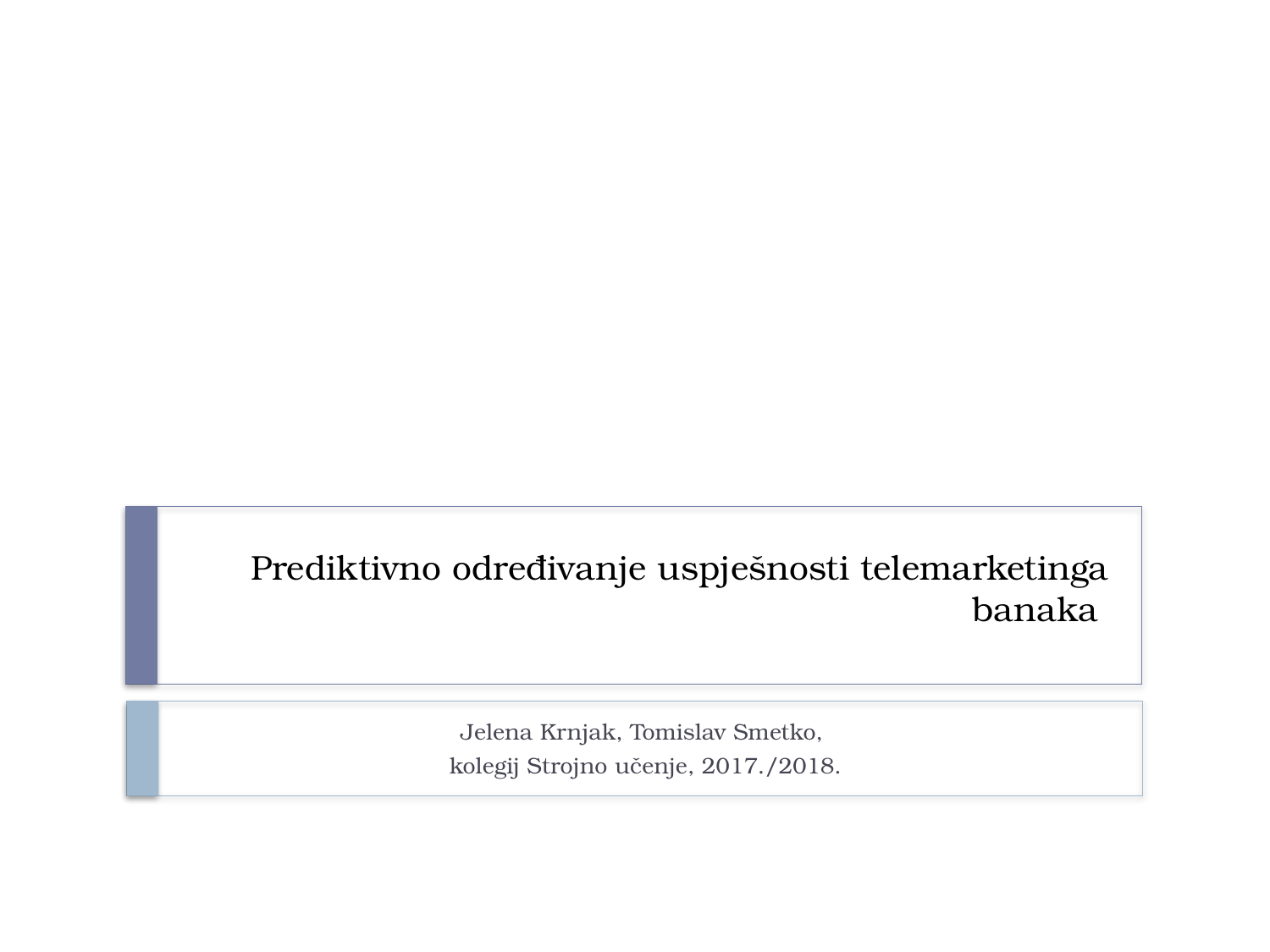

# Prediktivno određivanje uspješnosti telemarketinga banaka
Jelena Krnjak, Tomislav Smetko,
kolegij Strojno učenje, 2017./2018.